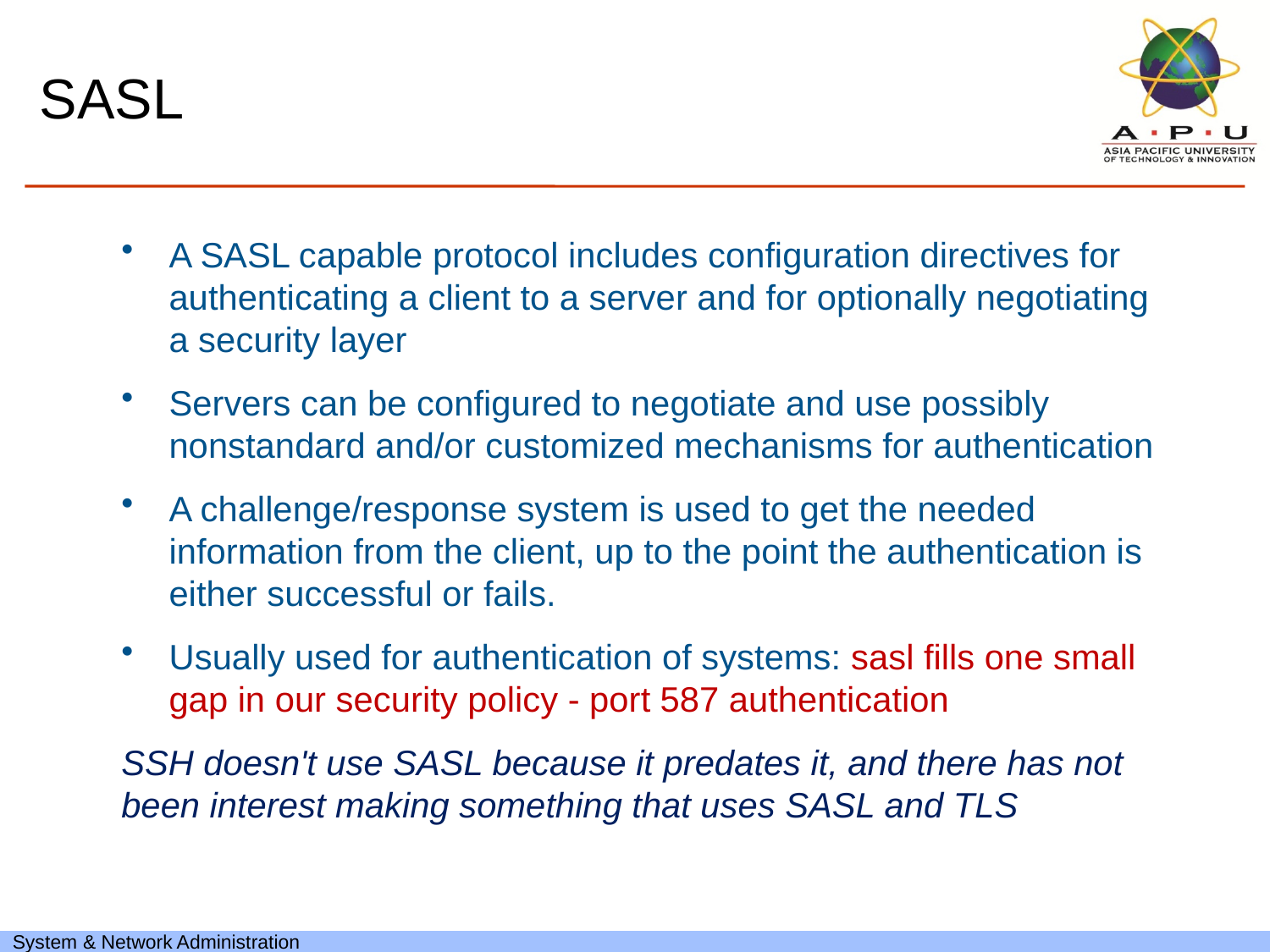

# SASL
A SASL capable protocol includes configuration directives for authenticating a client to a server and for optionally negotiating a security layer
Servers can be configured to negotiate and use possibly nonstandard and/or customized mechanisms for authentication
A challenge/response system is used to get the needed information from the client, up to the point the authentication is either successful or fails.
Usually used for authentication of systems: sasl fills one small gap in our security policy - port 587 authentication
SSH doesn't use SASL because it predates it, and there has not been interest making something that uses SASL and TLS